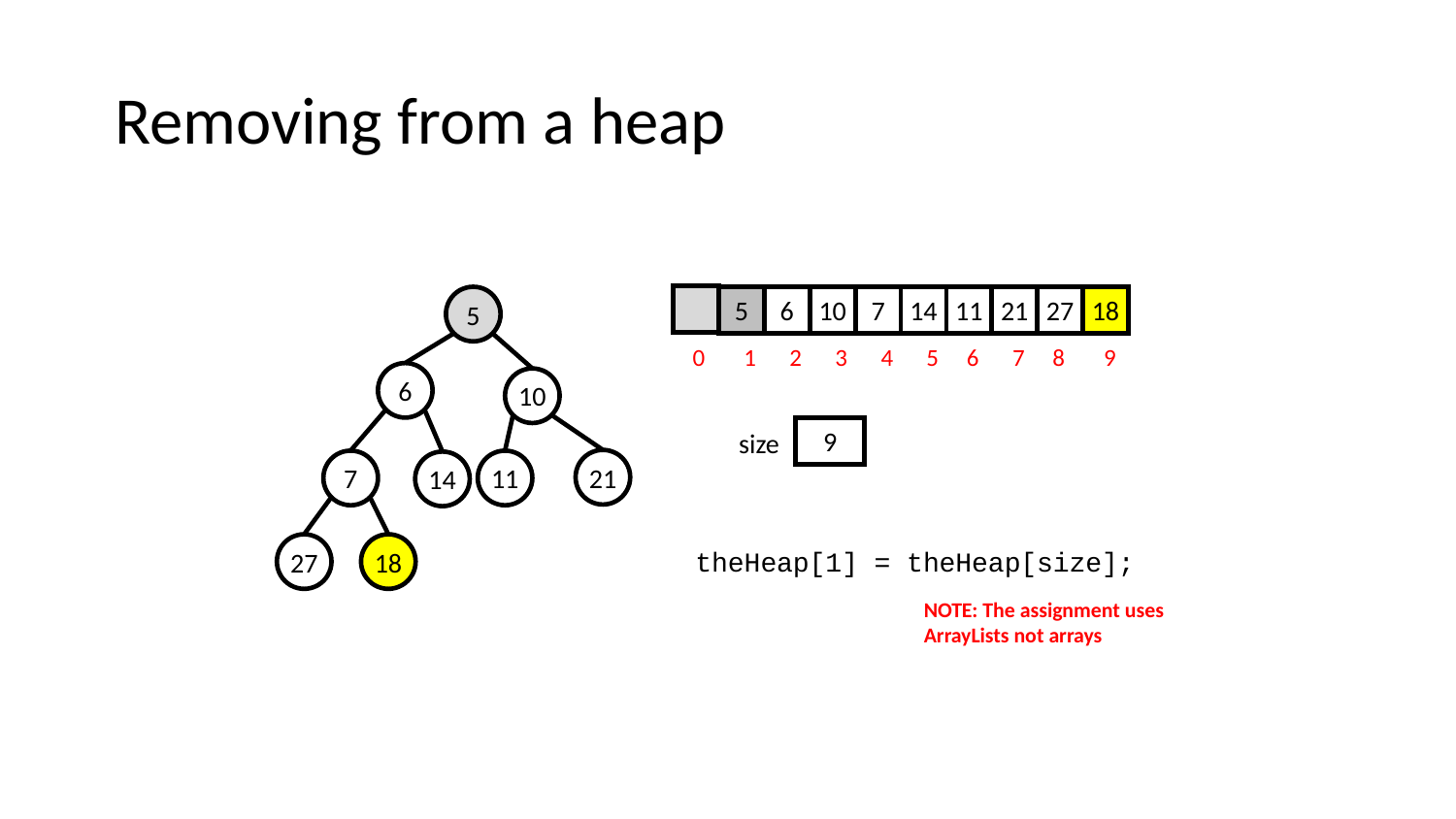

# Removing from a heap

6
18
27
7
14
11
21
5
10
5
0       1      2      3      4      5     6      7     8       9
6
10
9
size
21
7
11
14
27
18
theHeap[1] = theHeap[size];
NOTE: The assignment uses ArrayLists not arrays